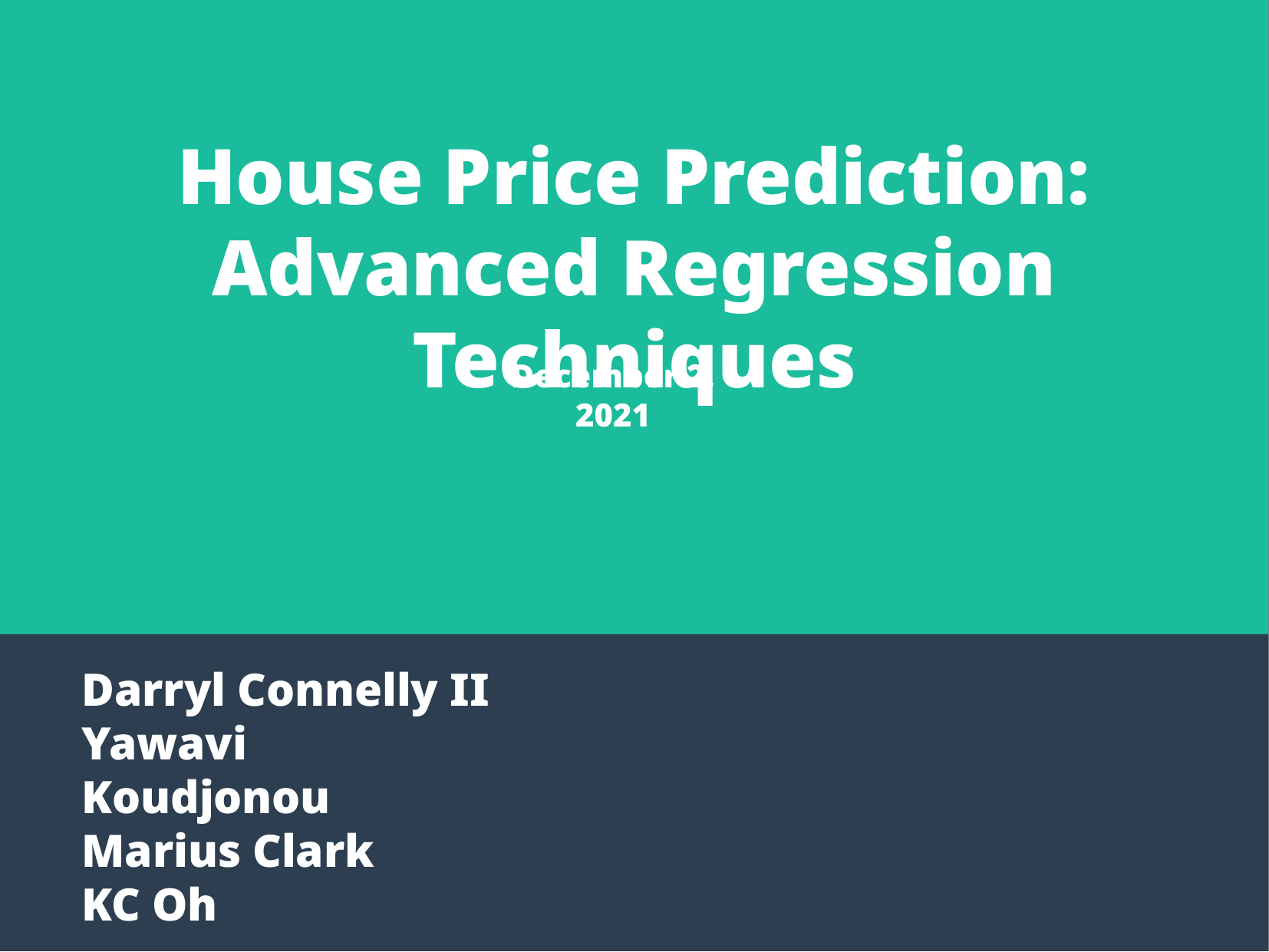

House Price Prediction: Advanced Regression Techniques
December 2, 2021

Darryl Connelly II
Yawavi Koudjonou
Marius Clark
KC Oh